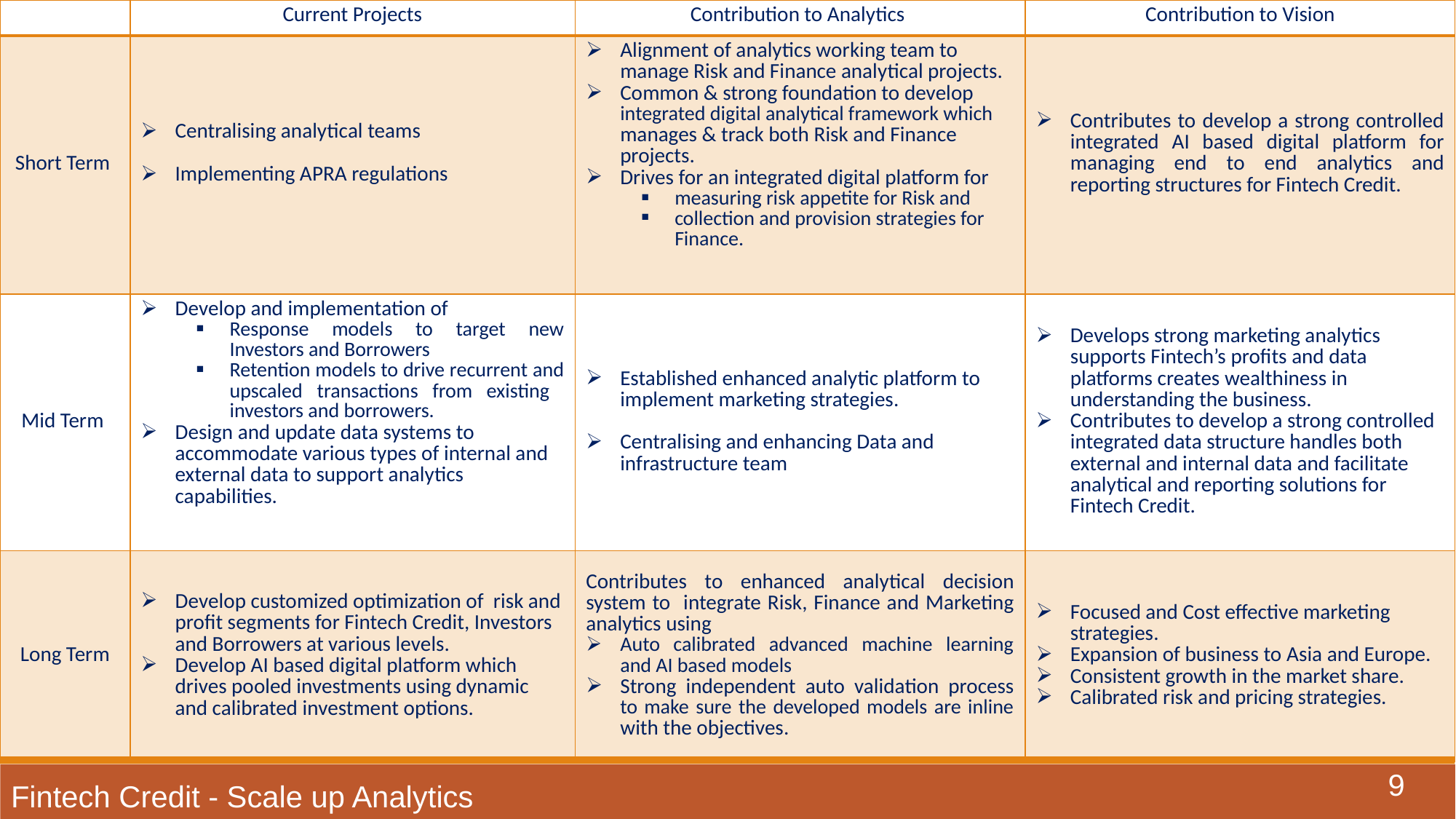

|  | Current Projects | Contribution to Analytics | Contribution to Vision |
| --- | --- | --- | --- |
| Short Term | Centralising analytical teams Implementing APRA regulations | Alignment of analytics working team to manage Risk and Finance analytical projects. Common & strong foundation to develop integrated digital analytical framework which manages & track both Risk and Finance projects. Drives for an integrated digital platform for measuring risk appetite for Risk and collection and provision strategies for Finance. | Contributes to develop a strong controlled integrated AI based digital platform for managing end to end analytics and reporting structures for Fintech Credit. |
| Mid Term | Develop and implementation of Response models to target new Investors and Borrowers Retention models to drive recurrent and upscaled transactions from existing investors and borrowers. Design and update data systems to accommodate various types of internal and external data to support analytics capabilities. | Established enhanced analytic platform to implement marketing strategies. Centralising and enhancing Data and infrastructure team | Develops strong marketing analytics supports Fintech’s profits and data platforms creates wealthiness in understanding the business. Contributes to develop a strong controlled integrated data structure handles both external and internal data and facilitate analytical and reporting solutions for Fintech Credit. |
| Long Term | Develop customized optimization of risk and profit segments for Fintech Credit, Investors and Borrowers at various levels. Develop AI based digital platform which drives pooled investments using dynamic and calibrated investment options. | Contributes to enhanced analytical decision system to integrate Risk, Finance and Marketing analytics using Auto calibrated advanced machine learning and AI based models Strong independent auto validation process to make sure the developed models are inline with the objectives. | Focused and Cost effective marketing strategies. Expansion of business to Asia and Europe. Consistent growth in the market share. Calibrated risk and pricing strategies. |
9
Fintech Credit - Scale up Analytics